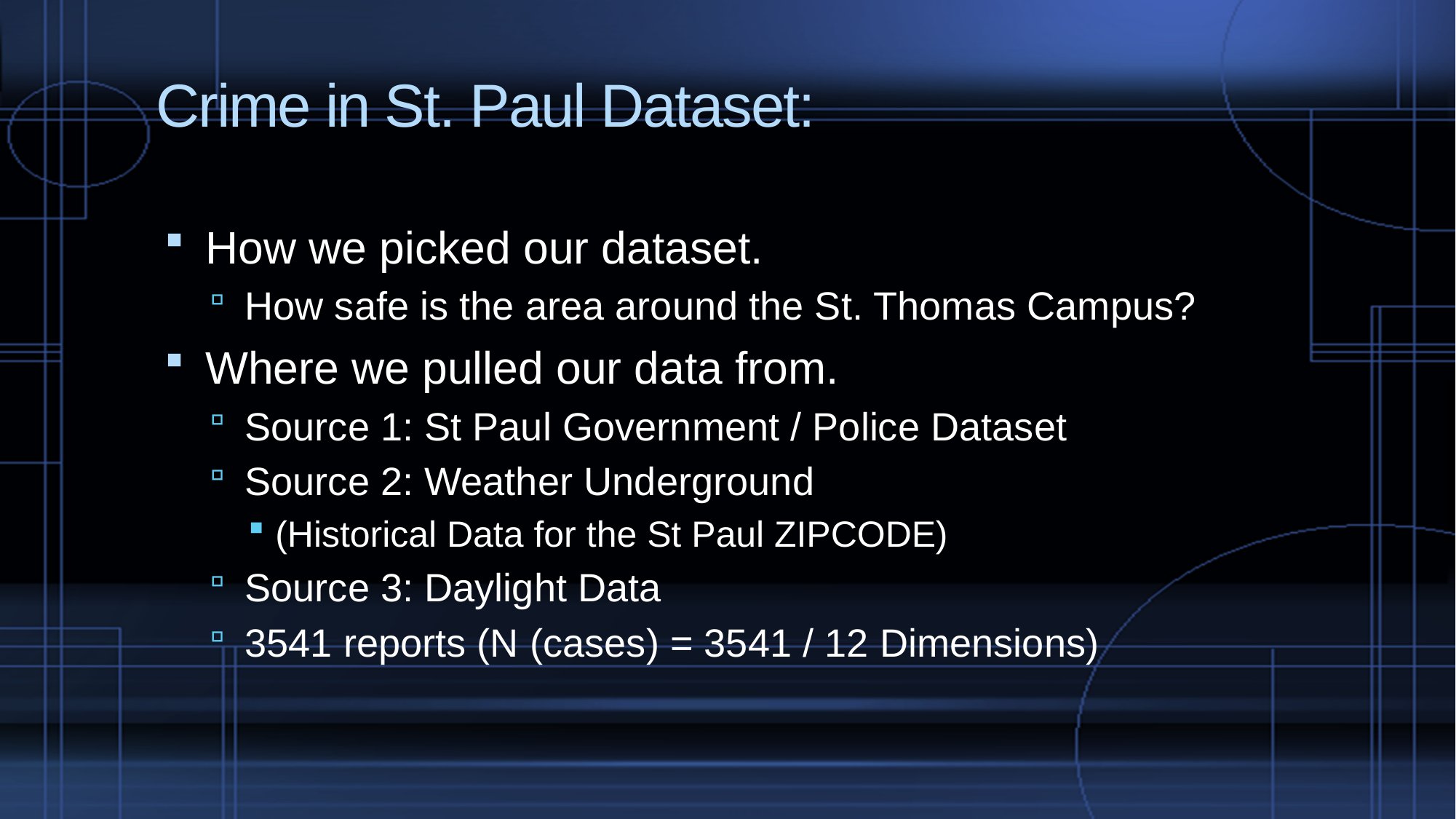

# Crime in St. Paul Dataset:
How we picked our dataset.
How safe is the area around the St. Thomas Campus?
Where we pulled our data from.
Source 1: St Paul Government / Police Dataset
Source 2: Weather Underground
(Historical Data for the St Paul ZIPCODE)
Source 3: Daylight Data
3541 reports (N (cases) = 3541 / 12 Dimensions)